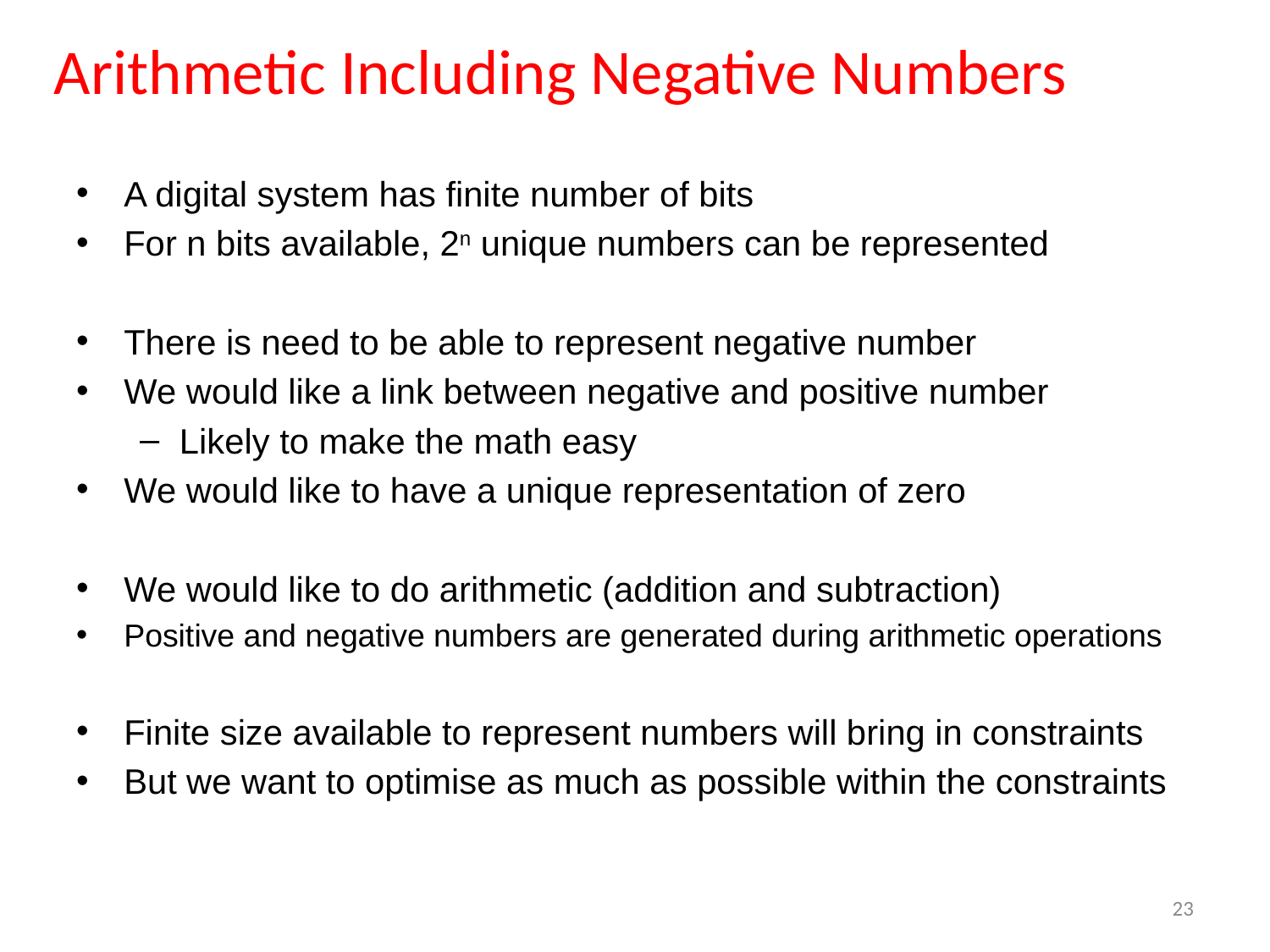

# Arithmetic Including Negative Numbers
A digital system has finite number of bits
For n bits available, 2n unique numbers can be represented

There is need to be able to represent negative number
We would like a link between negative and positive number
Likely to make the math easy
We would like to have a unique representation of zero

We would like to do arithmetic (addition and subtraction)
Positive and negative numbers are generated during arithmetic operations

Finite size available to represent numbers will bring in constraints
But we want to optimise as much as possible within the constraints
23